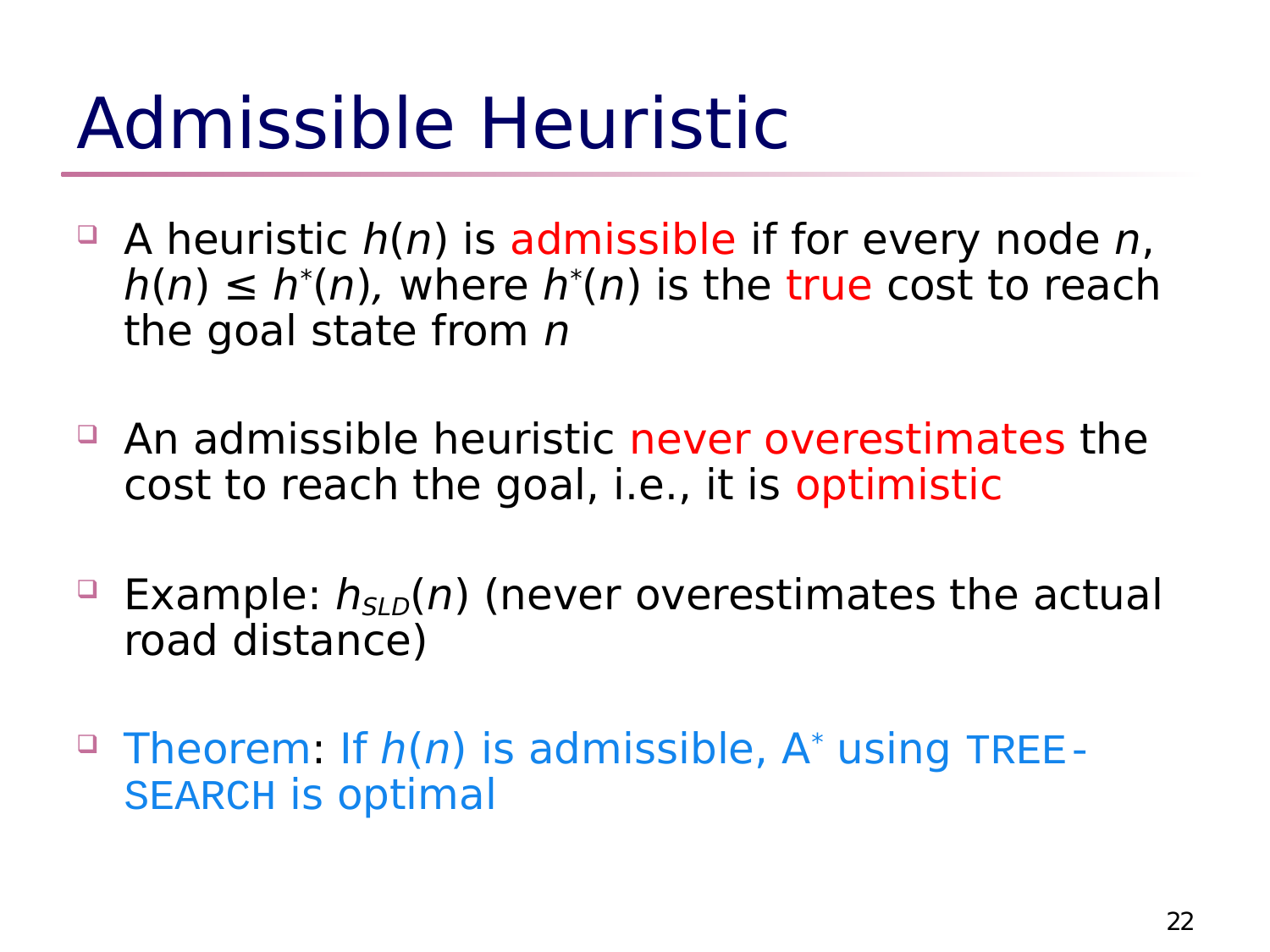

# Admissible Heuristic
A heuristic h(n) is admissible if for every node n, h(n) ≤ h*(n), where h*(n) is the true cost to reach the goal state from n

An admissible heuristic never overestimates the cost to reach the goal, i.e., it is optimistic

Example: hSLD(n) (never overestimates the actual road distance)

Theorem: If h(n) is admissible, A* using TREE-SEARCH is optimal
22